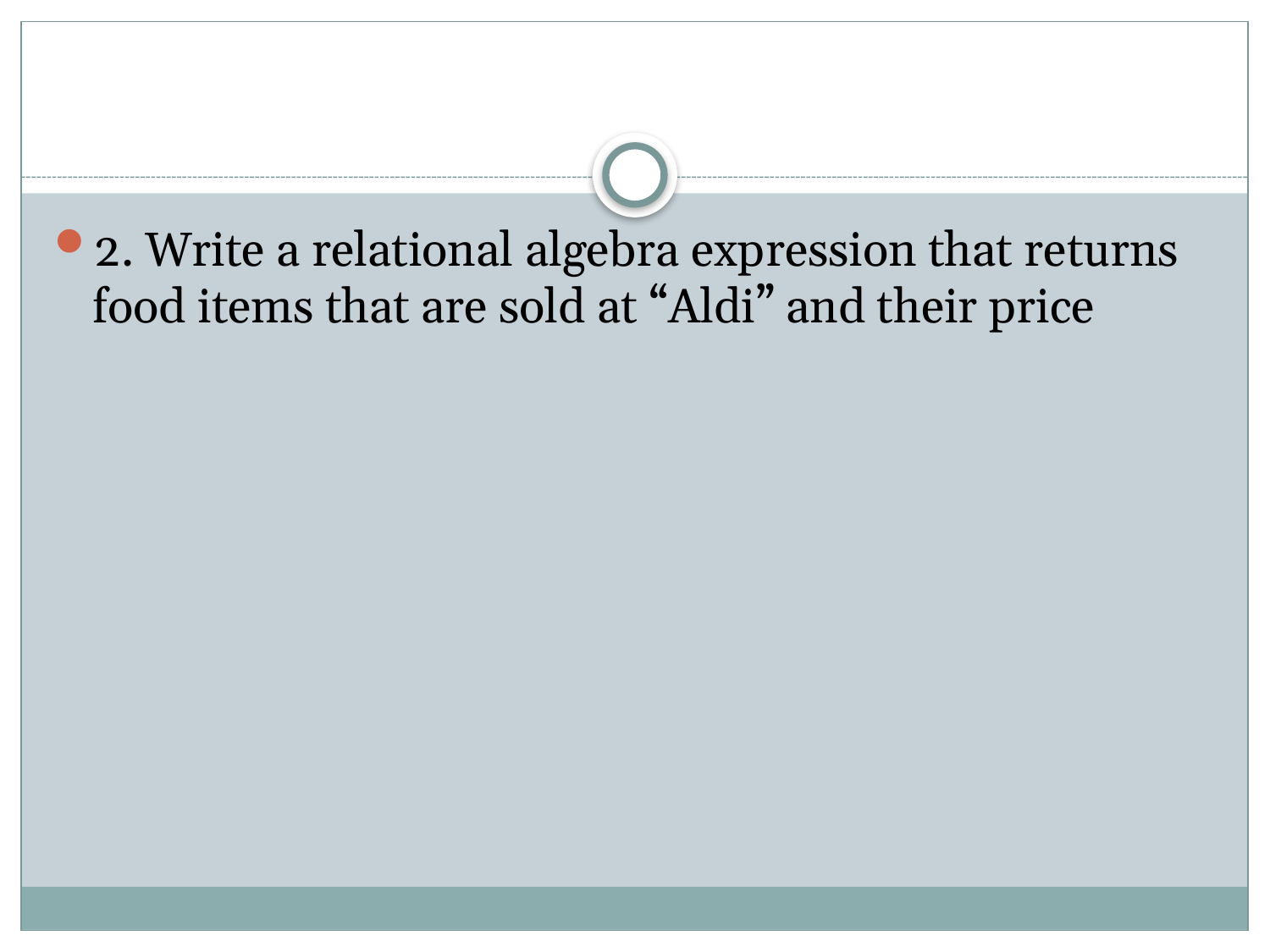

#
2. Write a relational algebra expression that returns food items that are sold at “Aldi” and their price